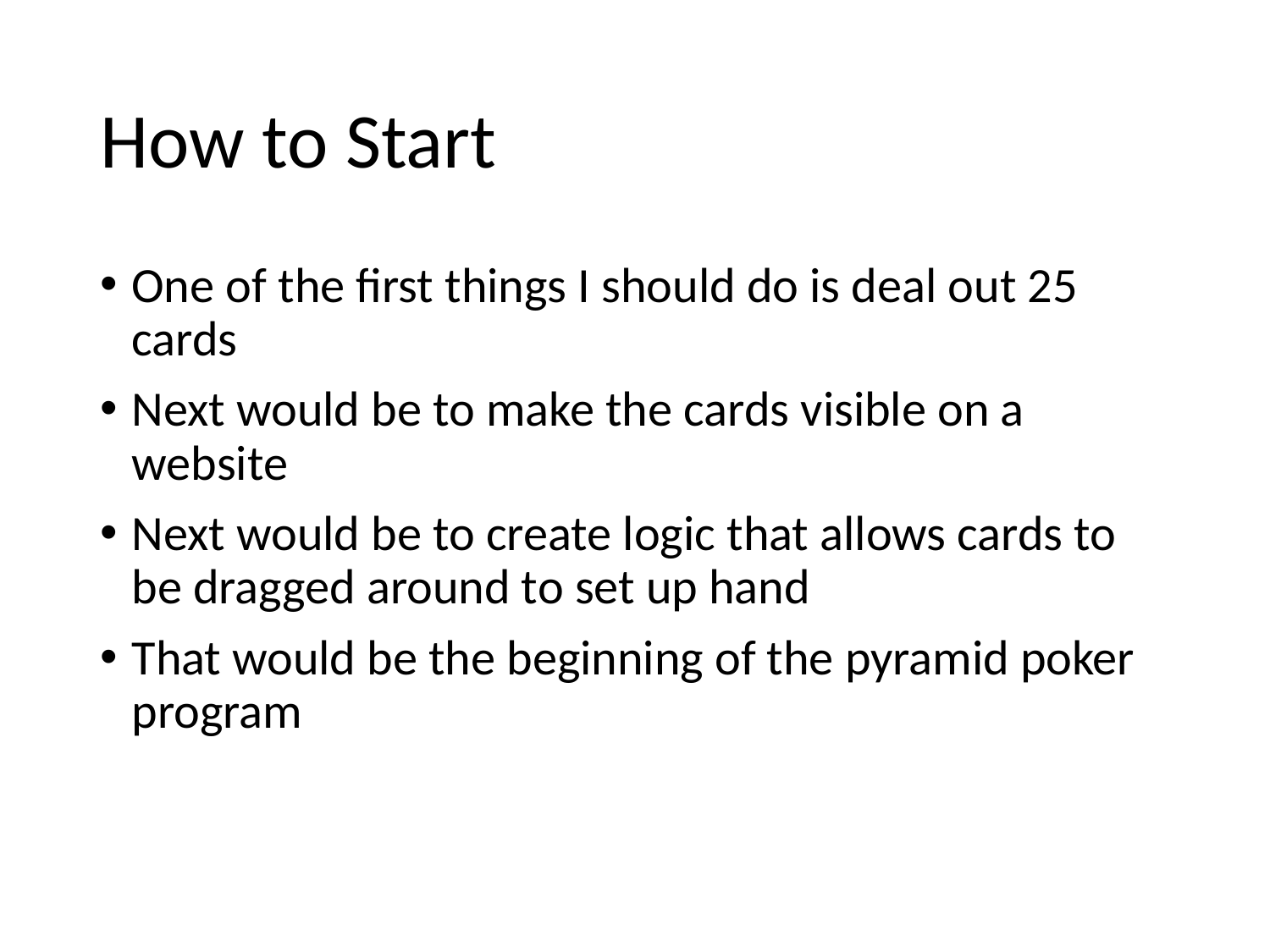

# How to Start
One of the first things I should do is deal out 25 cards
Next would be to make the cards visible on a website
Next would be to create logic that allows cards to be dragged around to set up hand
That would be the beginning of the pyramid poker program